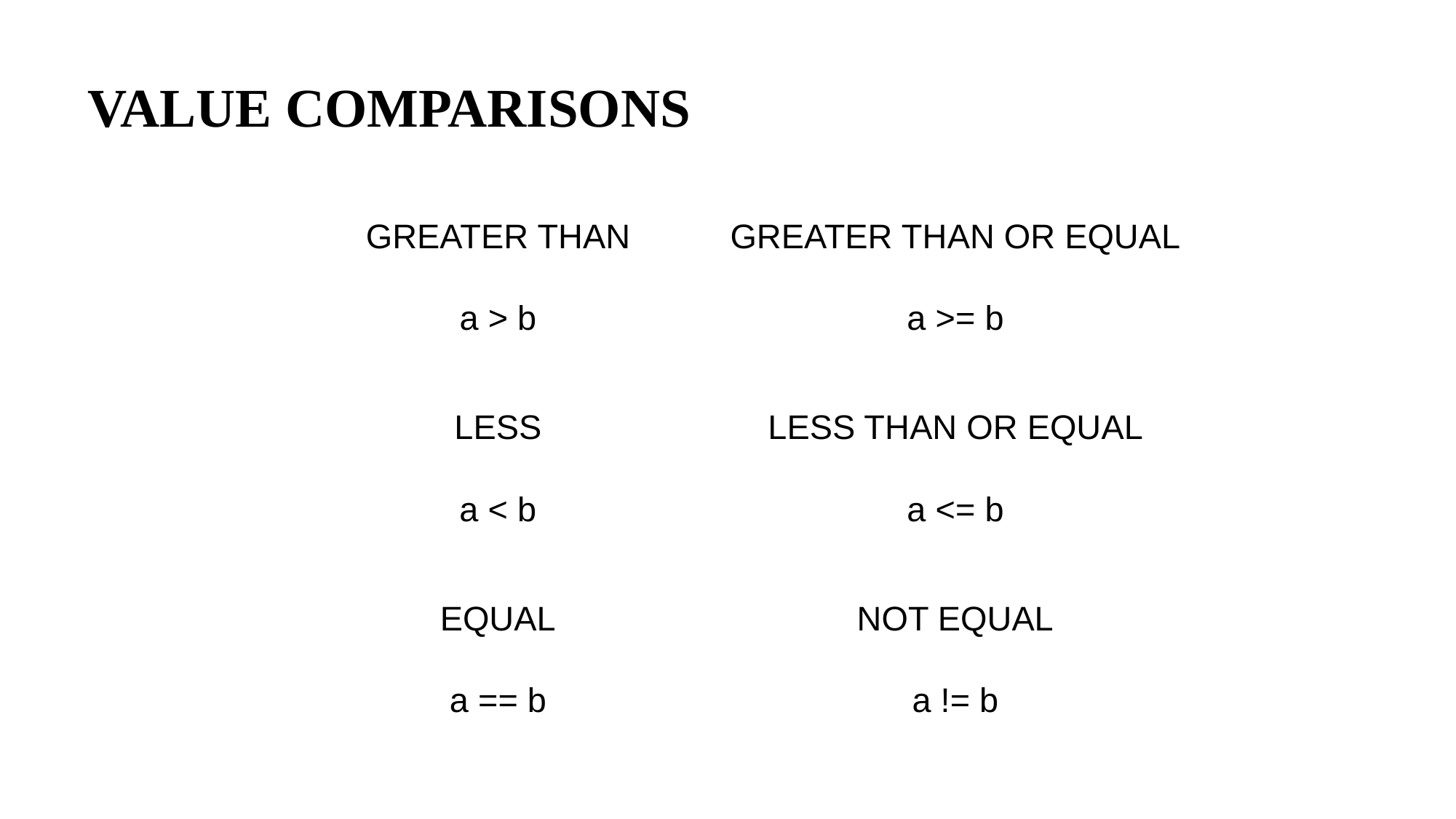

# VALUE COMPARISONS
GREATER THAN
GREATER THAN OR EQUAL
a > b
a >= b
LESS
LESS THAN OR EQUAL
a < b
a <= b
EQUAL
NOT EQUAL
a == b
a != b